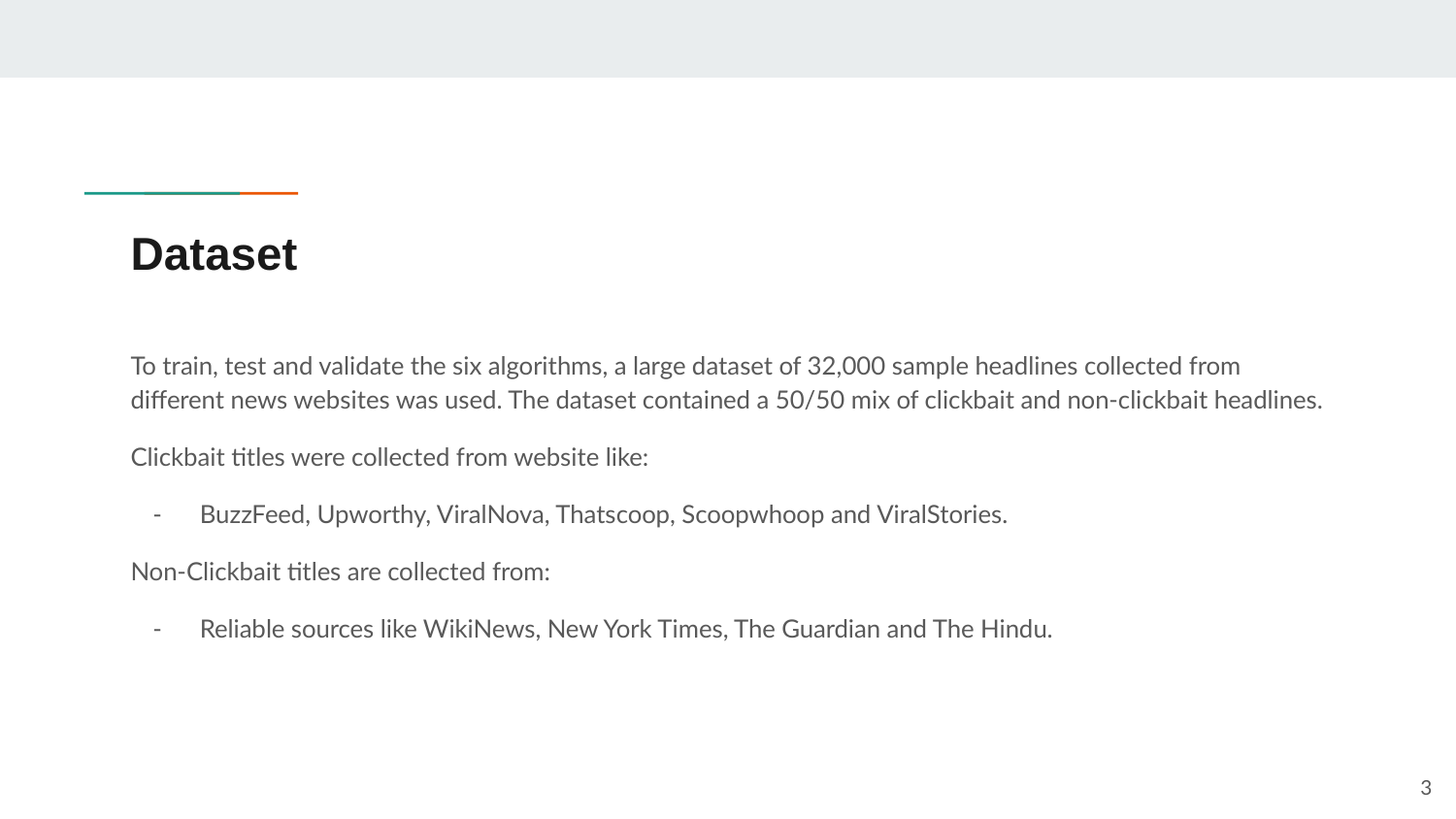

# Dataset
To train, test and validate the six algorithms, a large dataset of 32,000 sample headlines collected from different news websites was used. The dataset contained a 50/50 mix of clickbait and non-clickbait headlines.
Clickbait titles were collected from website like:
BuzzFeed, Upworthy, ViralNova, Thatscoop, Scoopwhoop and ViralStories.
Non-Clickbait titles are collected from:
Reliable sources like WikiNews, New York Times, The Guardian and The Hindu.
3